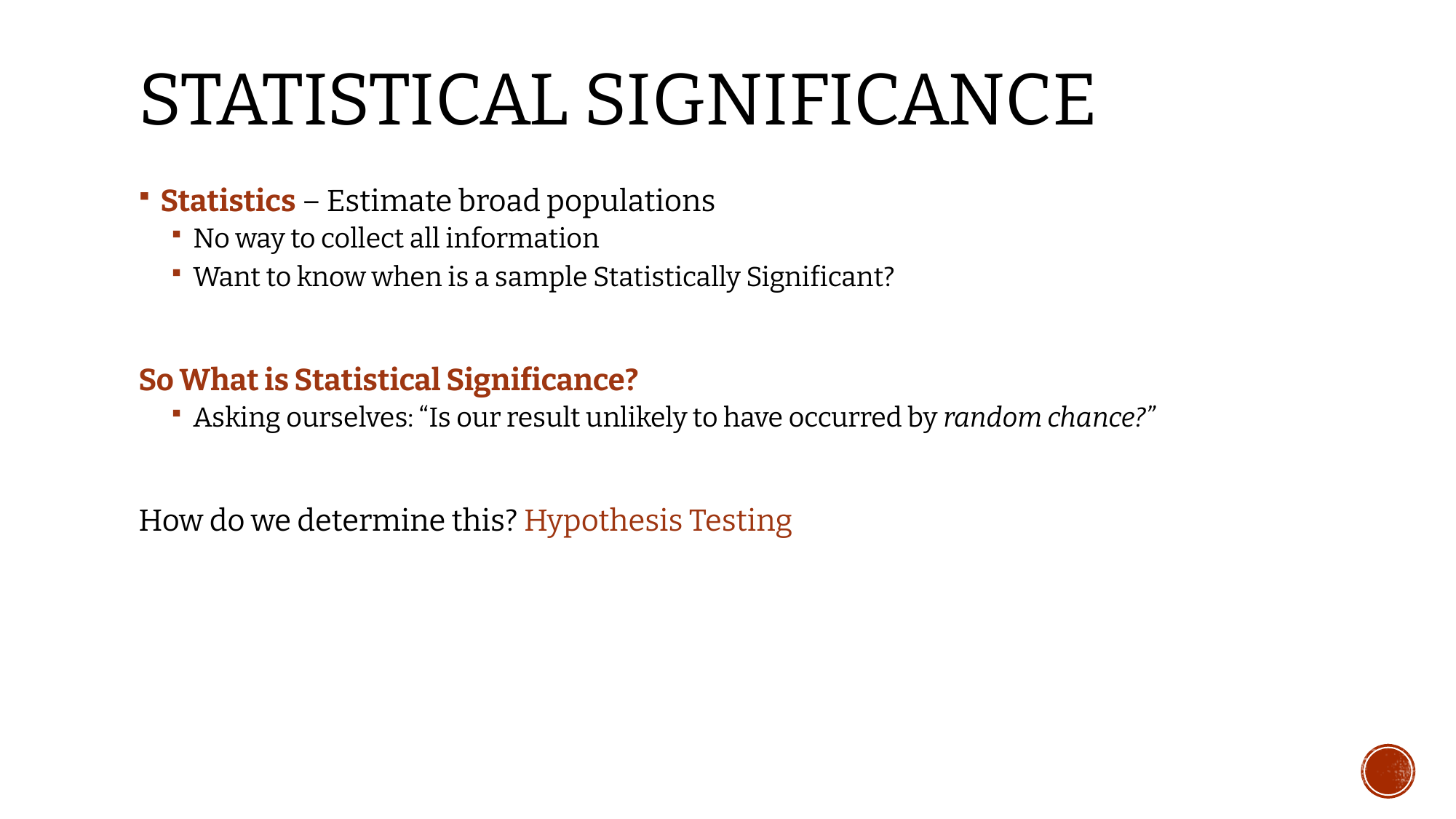

# Statistical Significance
Statistics – Estimate broad populations
No way to collect all information
Want to know when is a sample Statistically Significant?

So What is Statistical Significance?
Asking ourselves: “Is our result unlikely to have occurred by random chance?”

How do we determine this? Hypothesis Testing